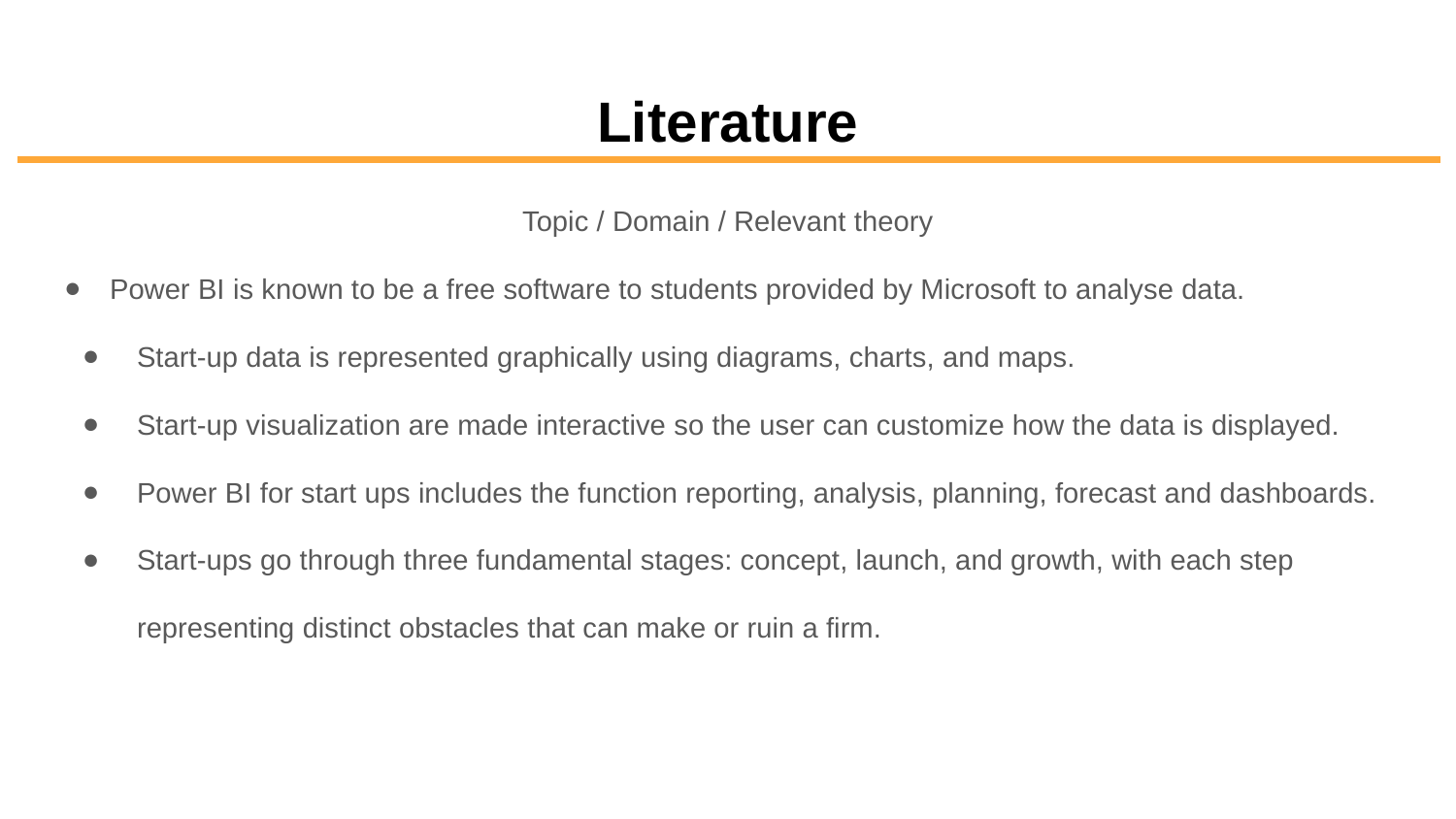

# Literature
Topic / Domain / Relevant theory
Power BI is known to be a free software to students provided by Microsoft to analyse data.
Start-up data is represented graphically using diagrams, charts, and maps.
Start-up visualization are made interactive so the user can customize how the data is displayed.
Power BI for start ups includes the function reporting, analysis, planning, forecast and dashboards.
Start-ups go through three fundamental stages: concept, launch, and growth, with each step representing distinct obstacles that can make or ruin a firm.